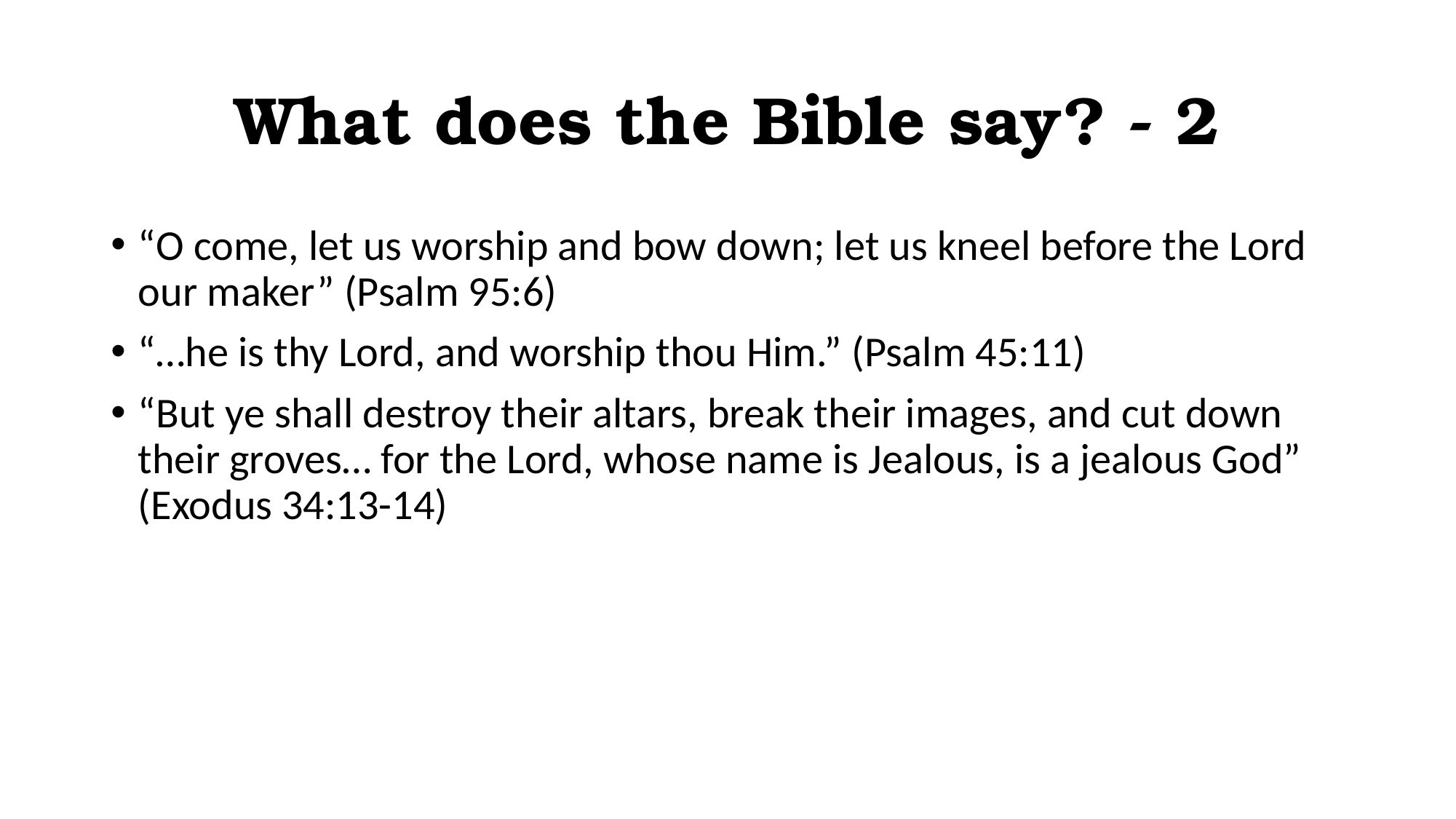

# What does the Bible say? - 2
“O come, let us worship and bow down; let us kneel before the Lord our maker” (Psalm 95:6)
“…he is thy Lord, and worship thou Him.” (Psalm 45:11)
“But ye shall destroy their altars, break their images, and cut down their groves… for the Lord, whose name is Jealous, is a jealous God” (Exodus 34:13-14)